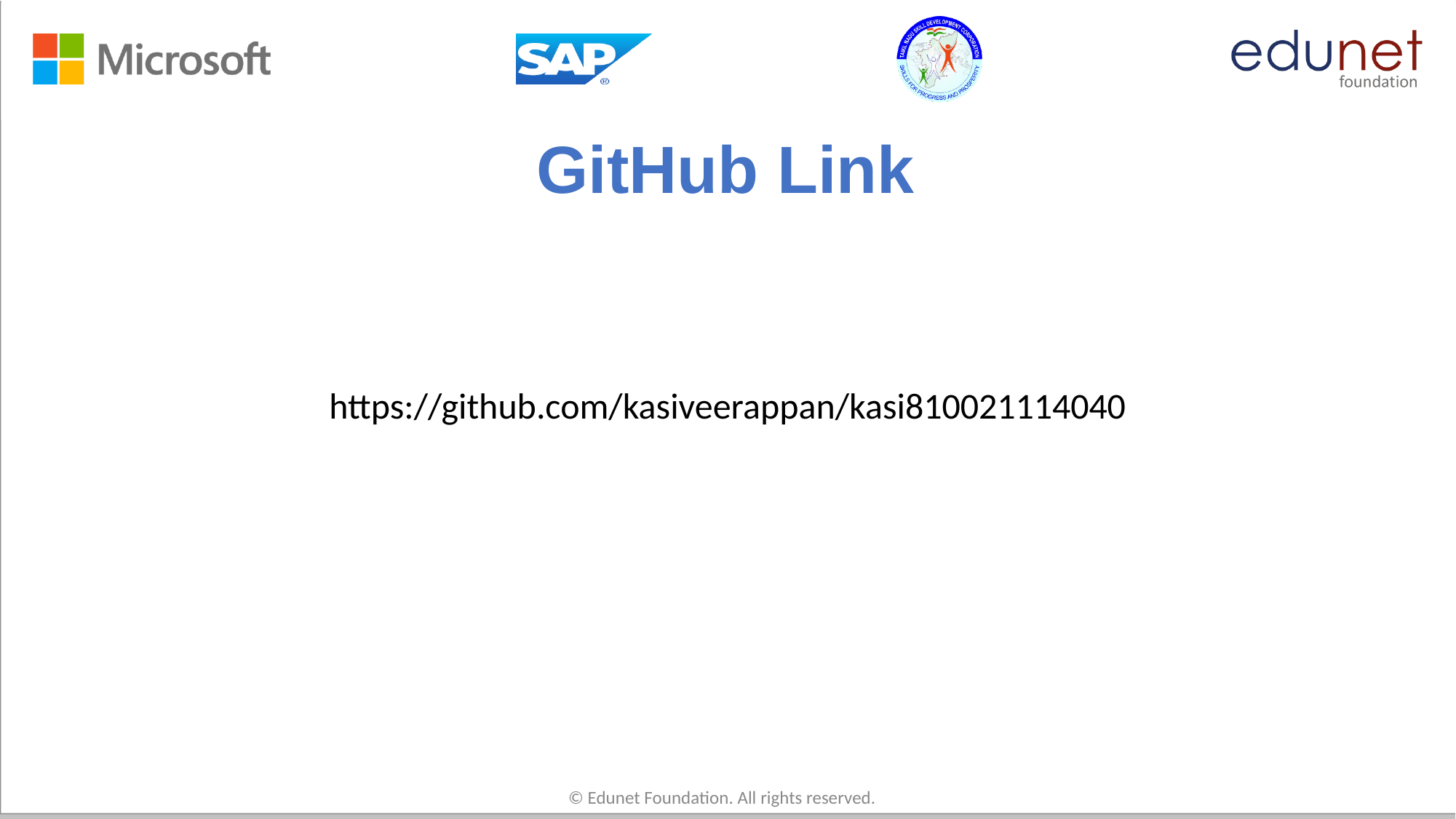

# GitHub Link
https://github.com/kasiveerappan/kasi810021114040
© Edunet Foundation. All rights reserved.